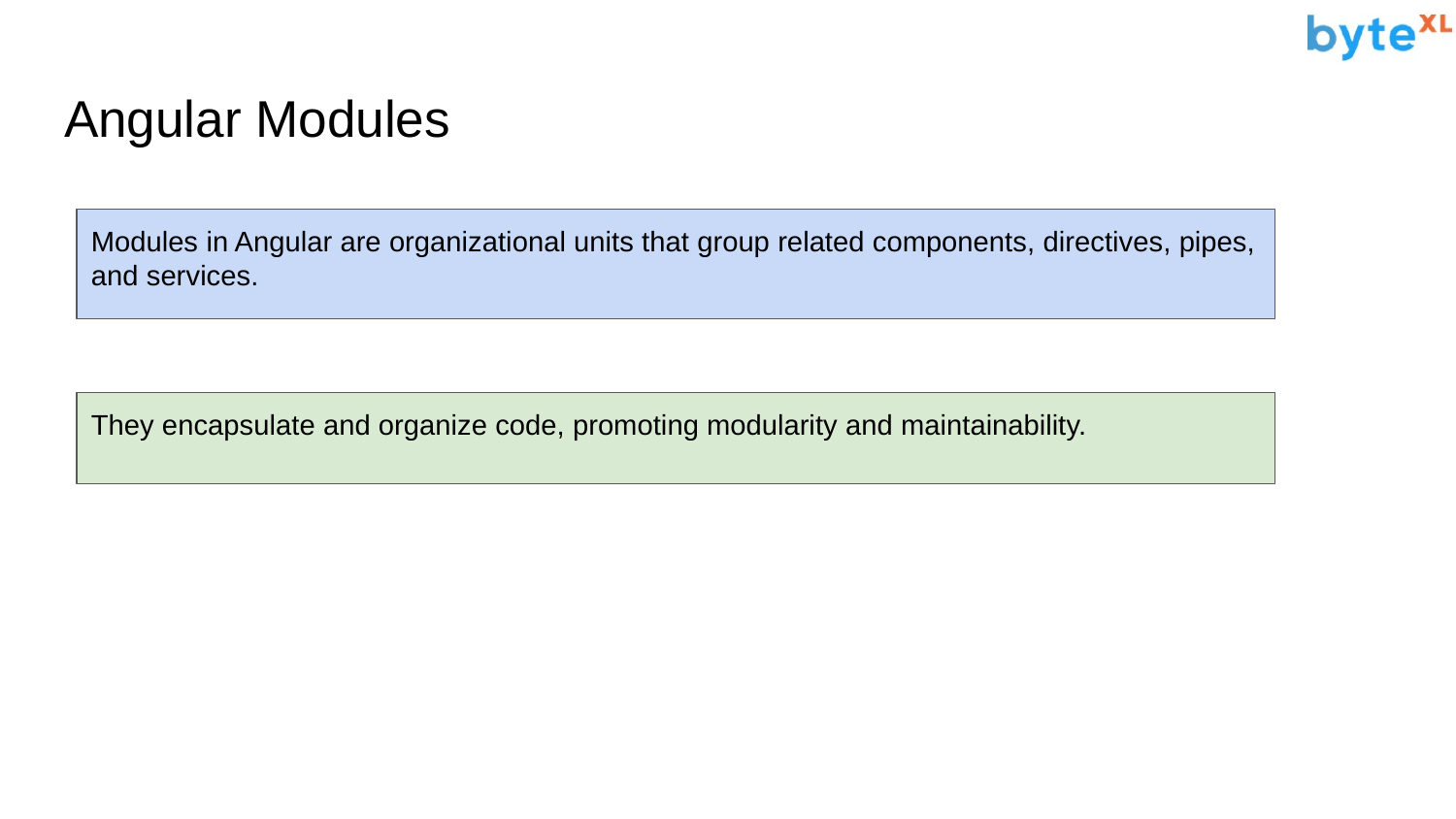

# Angular Modules
Modules in Angular are organizational units that group related components, directives, pipes, and services.

They encapsulate and organize code, promoting modularity and maintainability.